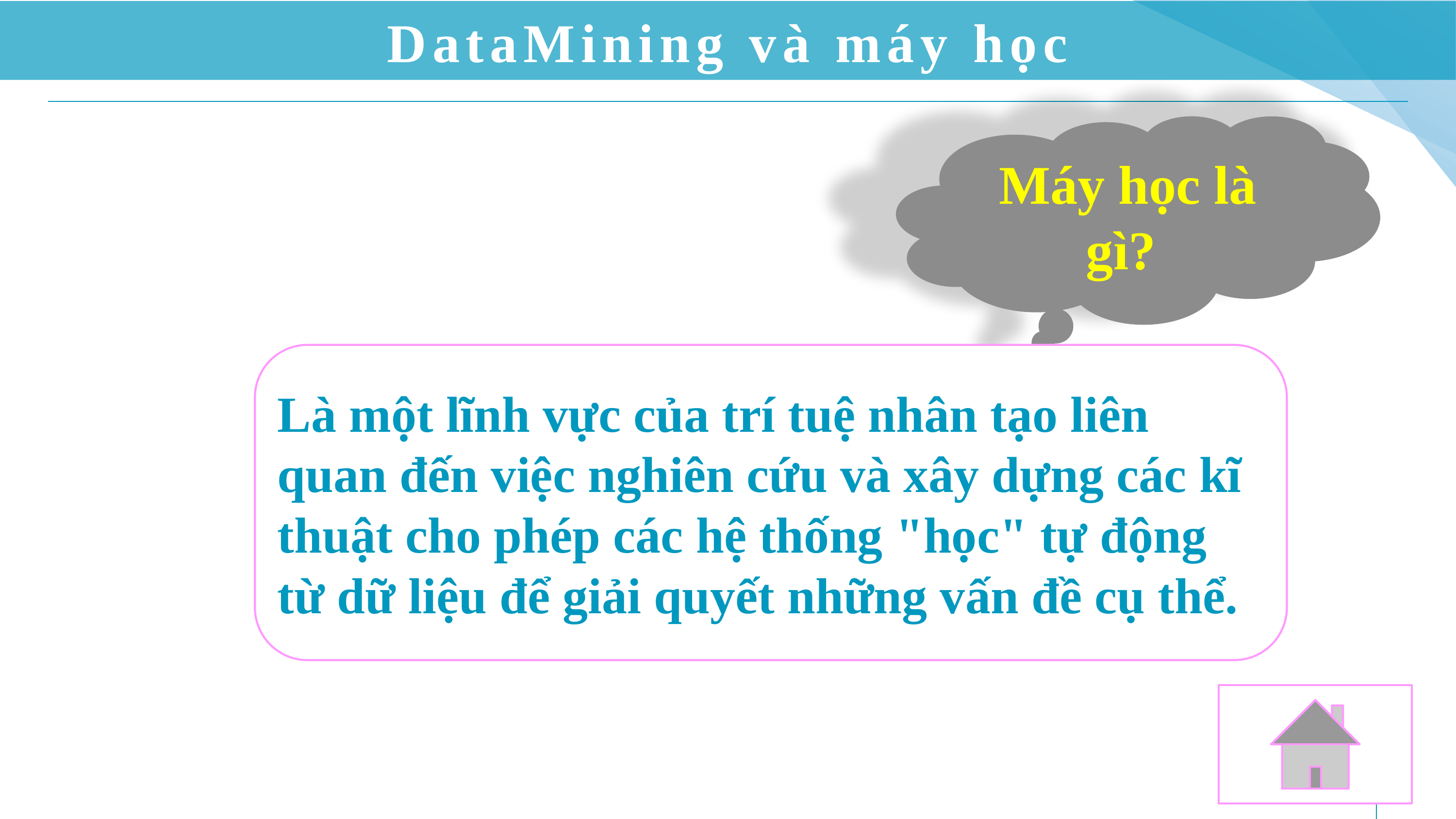

DataMining và máy học
 Máy học là gì?
Là một lĩnh vực của trí tuệ nhân tạo liên quan đến việc nghiên cứu và xây dựng các kĩ thuật cho phép các hệ thống "học" tự động từ dữ liệu để giải quyết những vấn đề cụ thể.